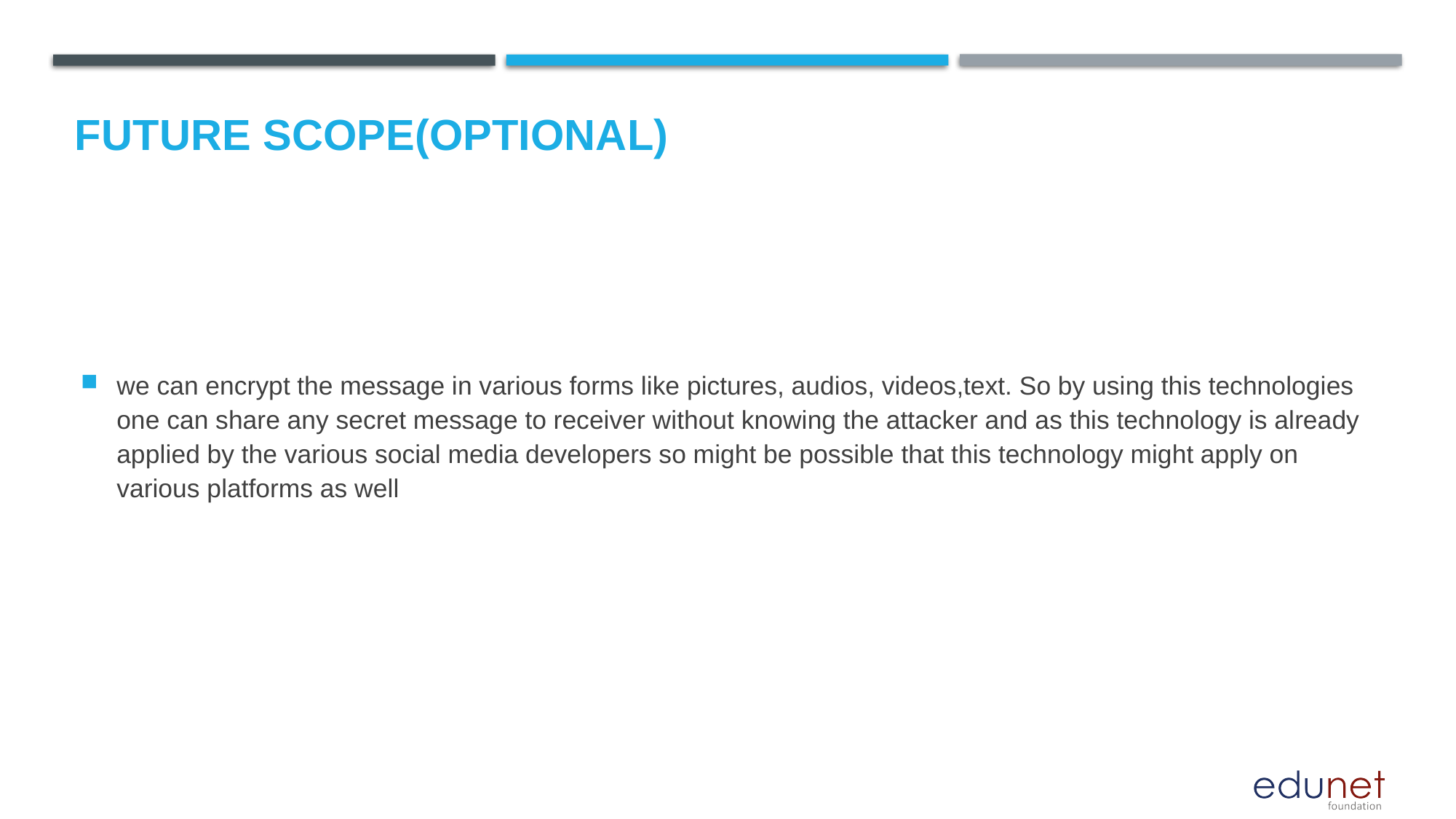

Future scope(optional)
we can encrypt the message in various forms like pictures, audios, videos,text. So by using this technologies one can share any secret message to receiver without knowing the attacker and as this technology is already applied by the various social media developers so might be possible that this technology might apply on various platforms as well